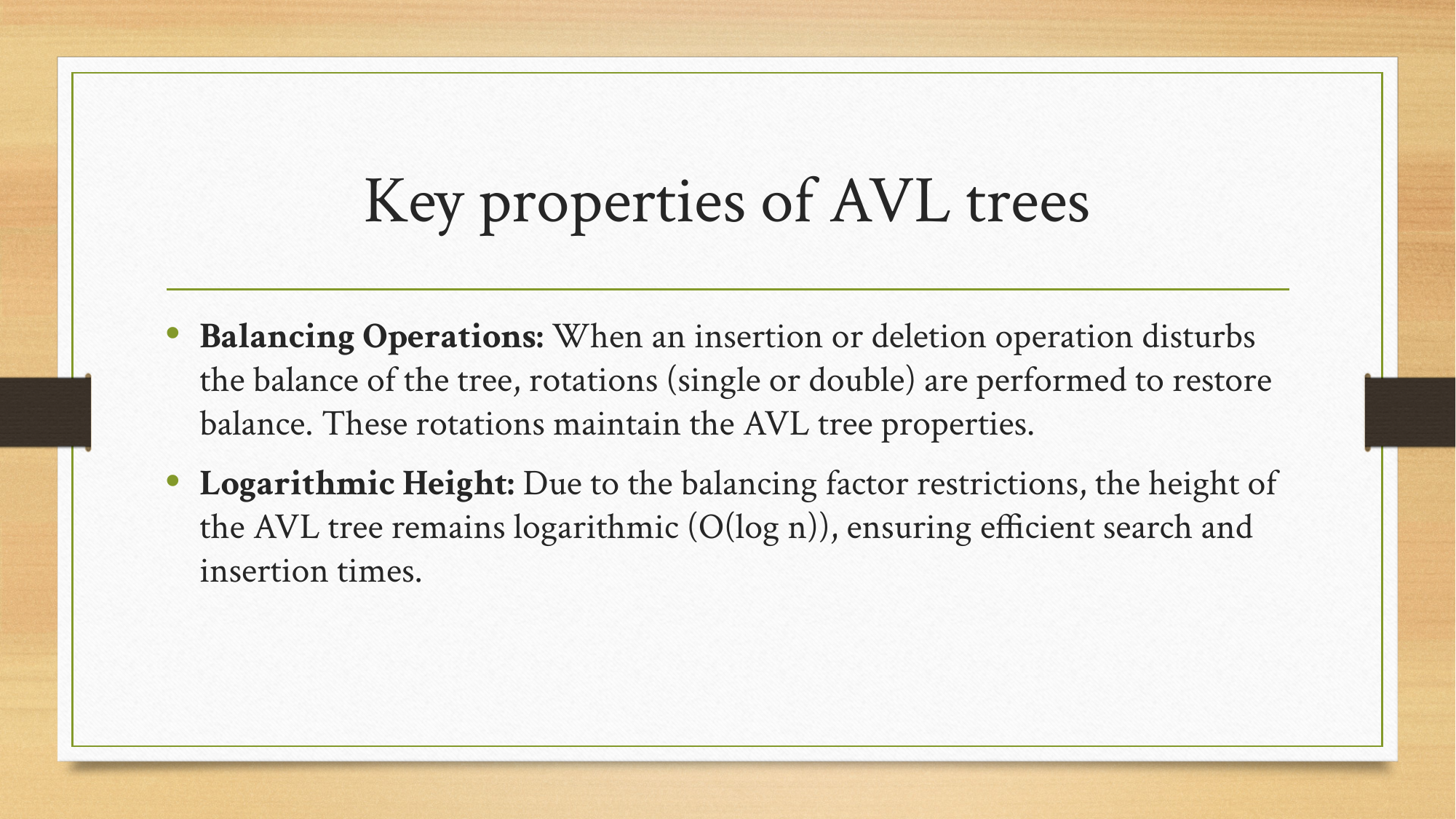

# Key properties of AVL trees
Balancing Operations: When an insertion or deletion operation disturbs the balance of the tree, rotations (single or double) are performed to restore balance. These rotations maintain the AVL tree properties.
Logarithmic Height: Due to the balancing factor restrictions, the height of the AVL tree remains logarithmic (O(log n)), ensuring efficient search and insertion times.